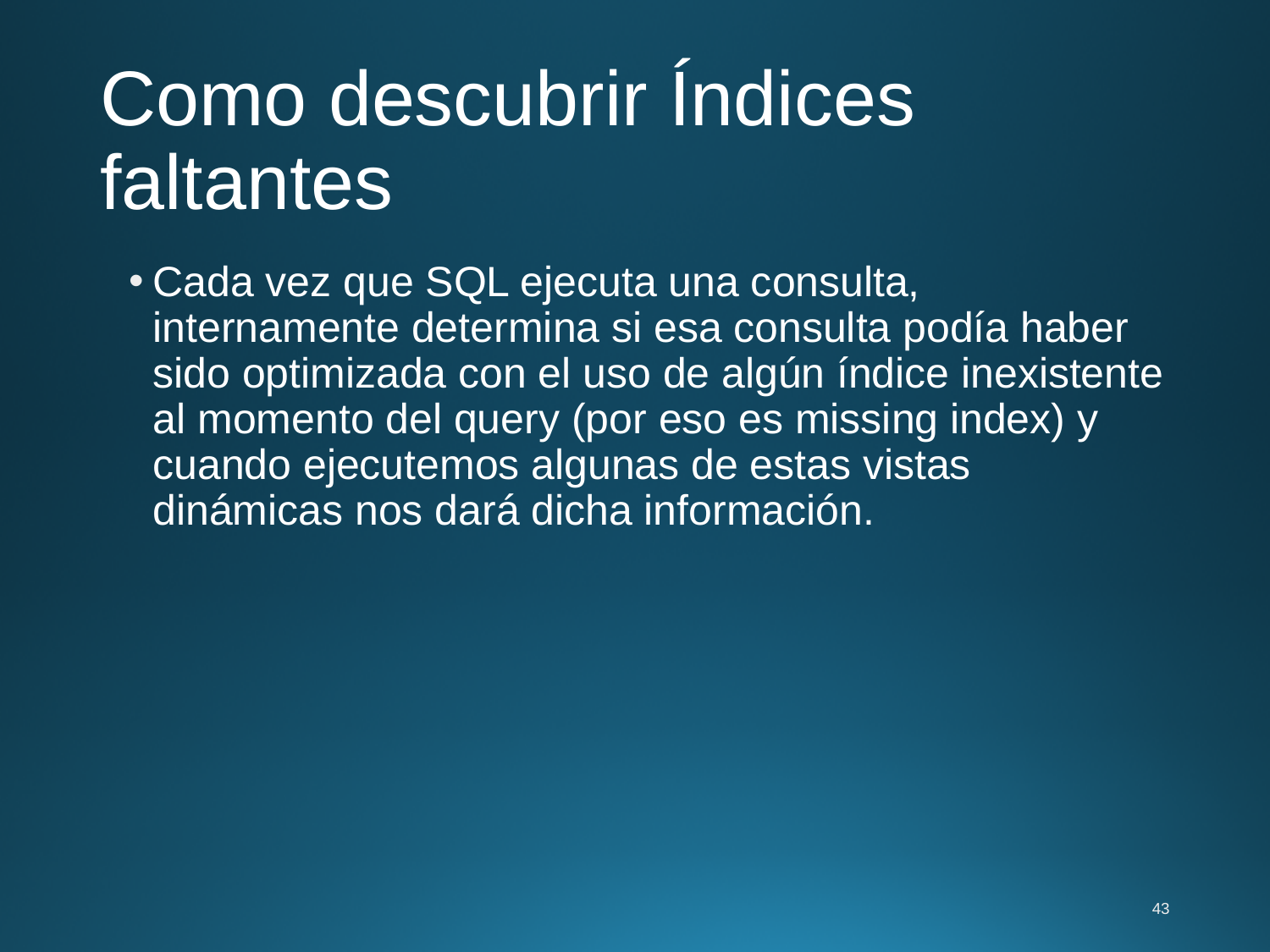

# Como descubrir Índices faltantes
Cada vez que SQL ejecuta una consulta, internamente determina si esa consulta podía haber sido optimizada con el uso de algún índice inexistente al momento del query (por eso es missing index) y cuando ejecutemos algunas de estas vistas dinámicas nos dará dicha información.
43